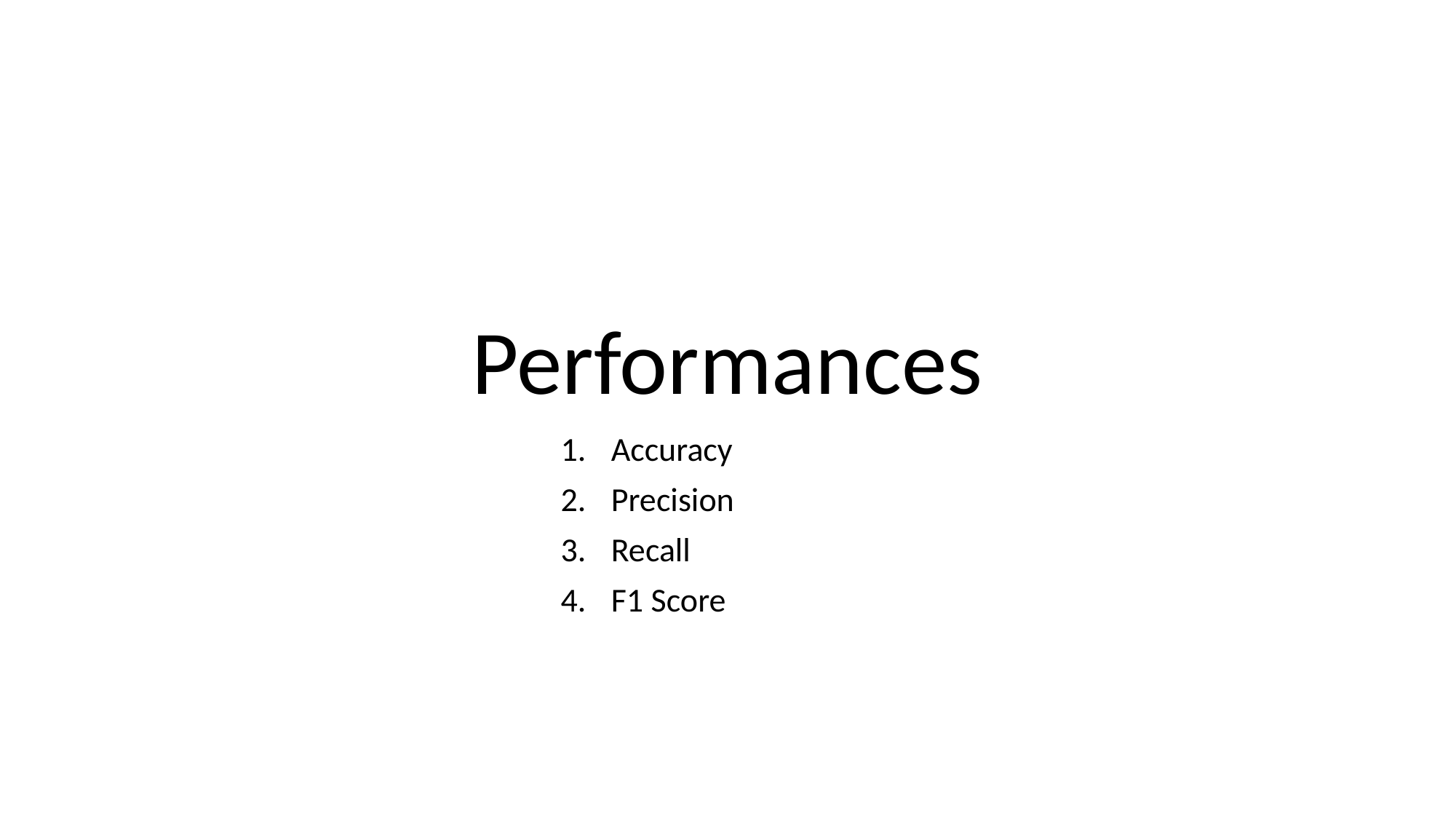

# Performances
Accuracy
Precision
Recall
F1 Score